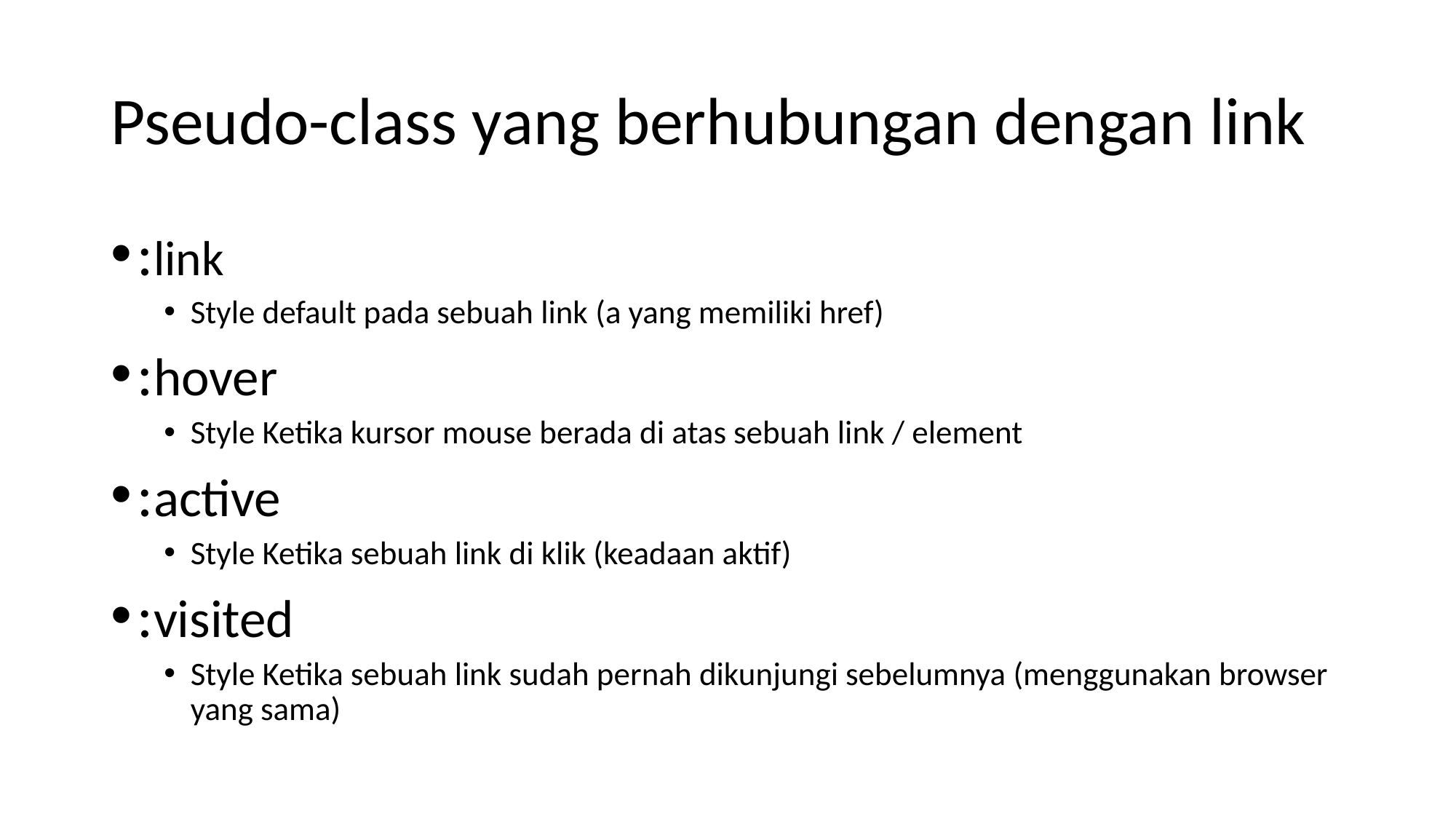

# Pseudo-class yang berhubungan dengan link
:link
Style default pada sebuah link (a yang memiliki href)
:hover
Style Ketika kursor mouse berada di atas sebuah link / element
:active
Style Ketika sebuah link di klik (keadaan aktif)
:visited
Style Ketika sebuah link sudah pernah dikunjungi sebelumnya (menggunakan browser yang sama)